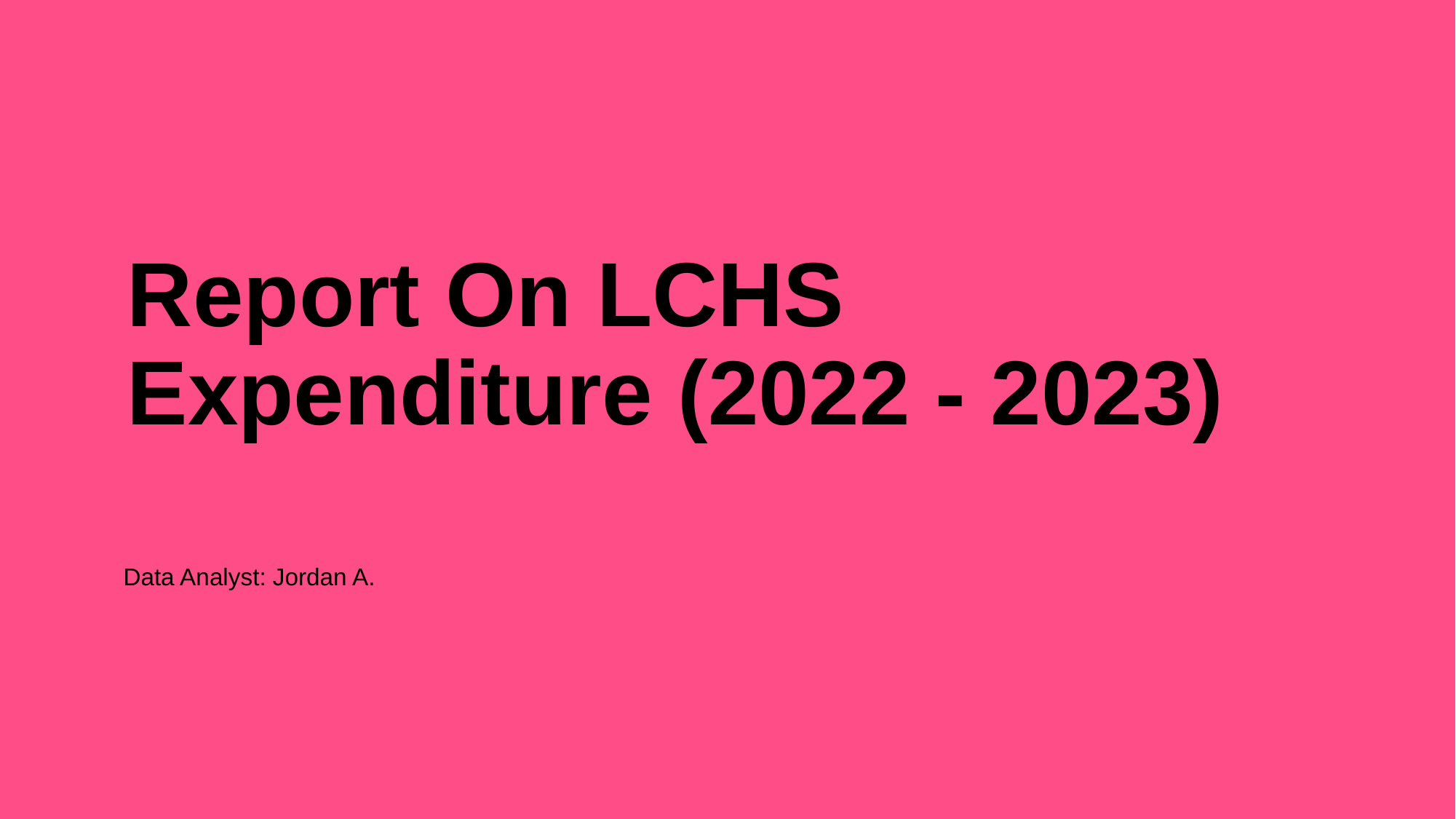

# Report On LCHS Expenditure (2022 - 2023)
Data Analyst: Jordan A.